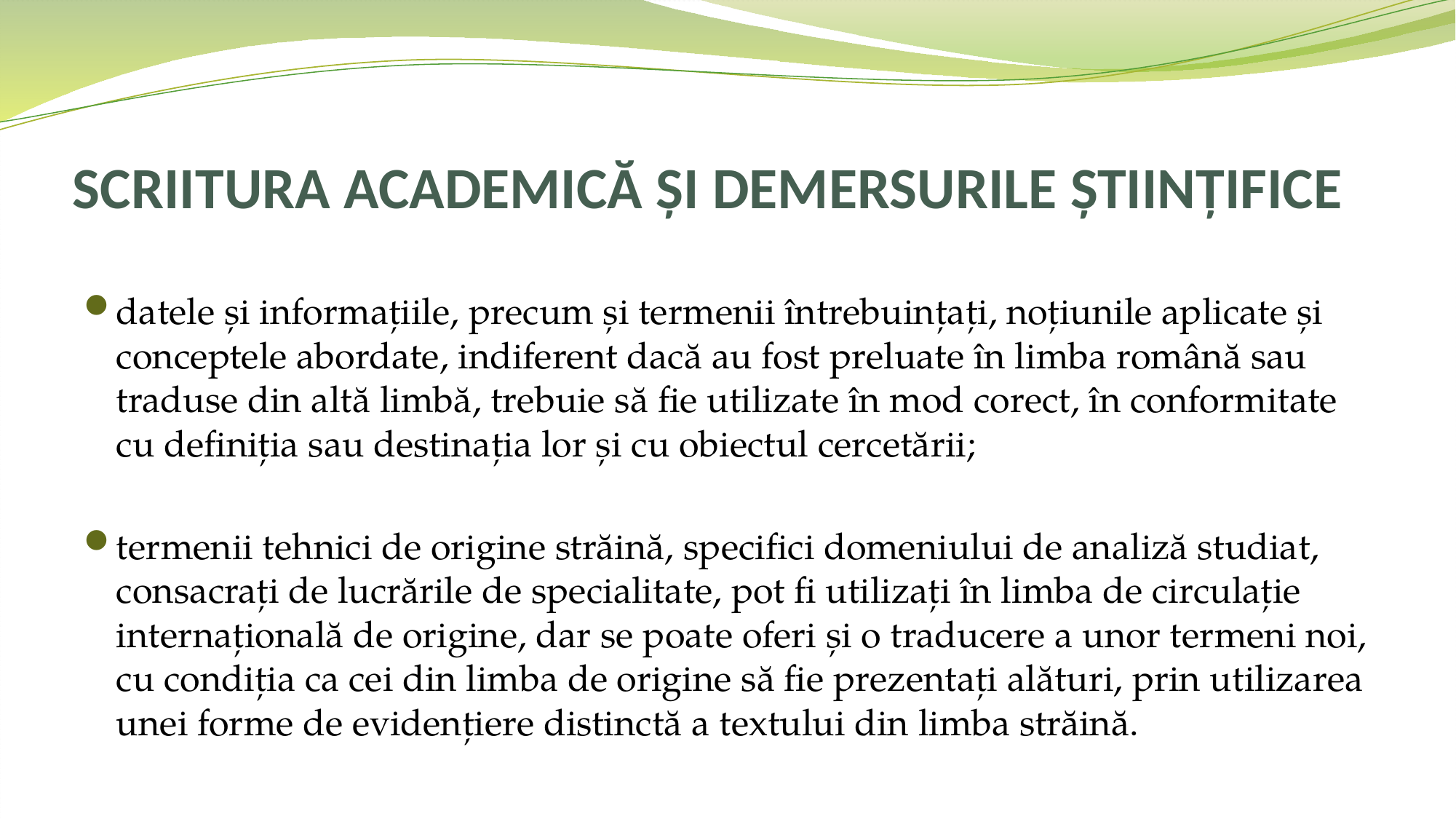

# SCRIITURA ACADEMICĂ ȘI DEMERSURILE ȘTIINȚIFICE

datele și informațiile, precum și termenii întrebuințați, noțiunile aplicate și conceptele abordate, indiferent dacă au fost preluate în limba română sau traduse din altă limbă, trebuie să fie utilizate în mod corect, în conformitate cu definiția sau destinația lor și cu obiectul cercetării;

termenii tehnici de origine străină, specifici domeniului de analiză studiat, consacrați de lucrările de specialitate, pot fi utilizați în limba de circulație internațională de origine, dar se poate oferi și o traducere a unor termeni noi, cu condiția ca cei din limba de origine să fie prezentați alături, prin utilizarea unei forme de evidențiere distinctă a textului din limba străină.